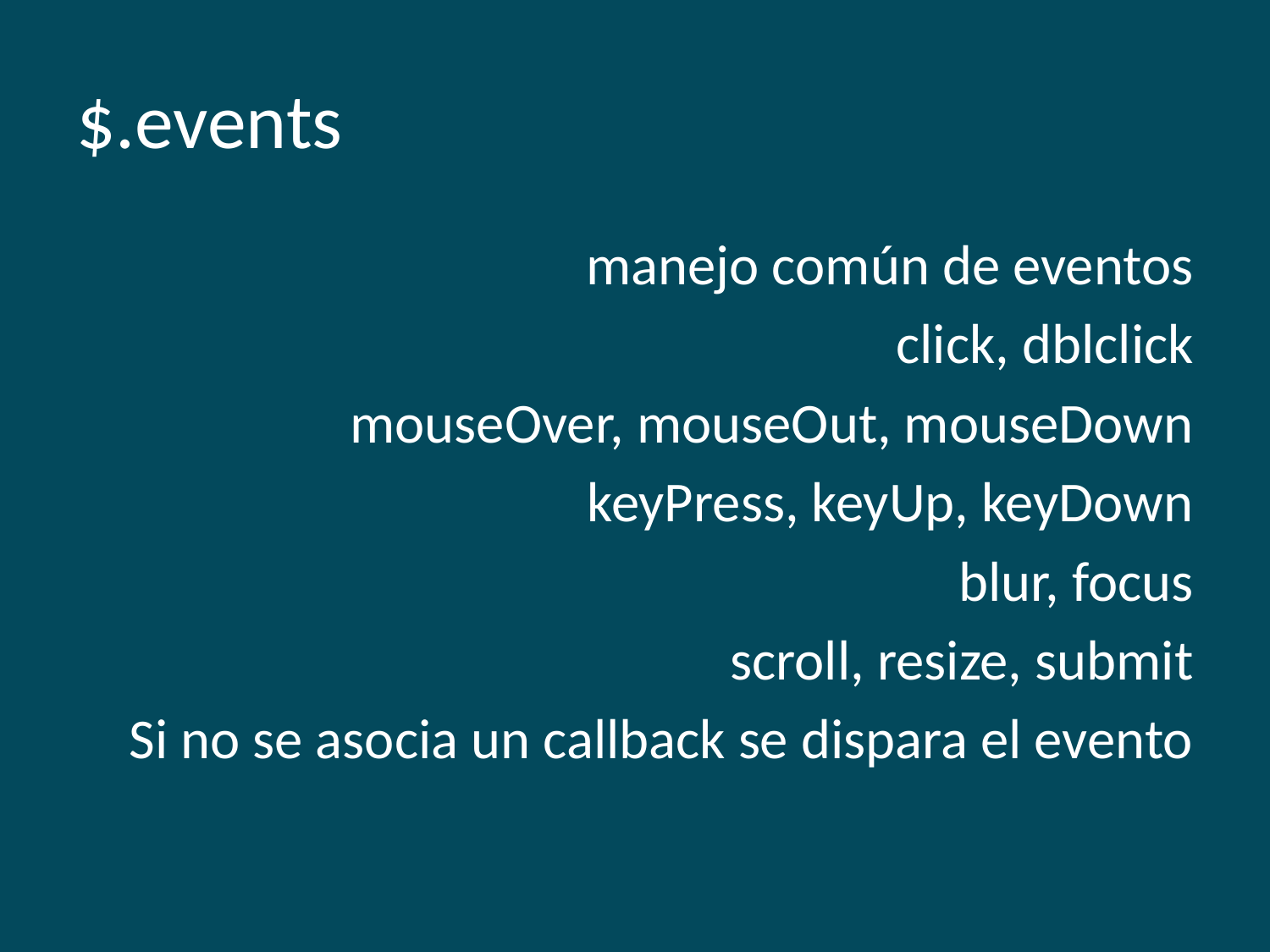

# $.events
manejo común de eventos
click, dblclick
mouseOver, mouseOut, mouseDown
keyPress, keyUp, keyDown
blur, focus
scroll, resize, submit
Si no se asocia un callback se dispara el evento